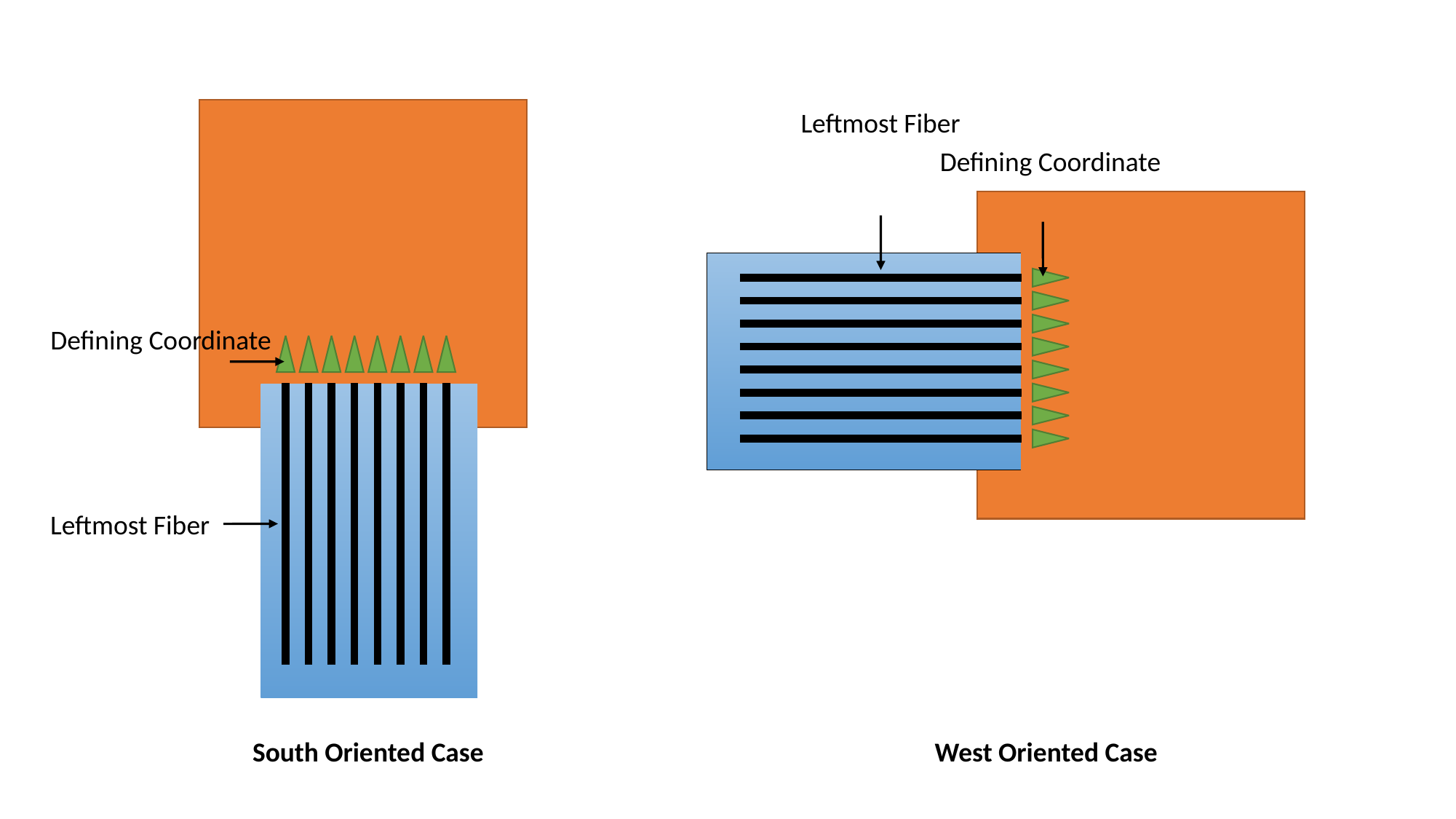

Defining Coordinate

Leftmost Fiber

Defining Coordinate

Leftmost Fiber
South Oriented Case
West Oriented Case